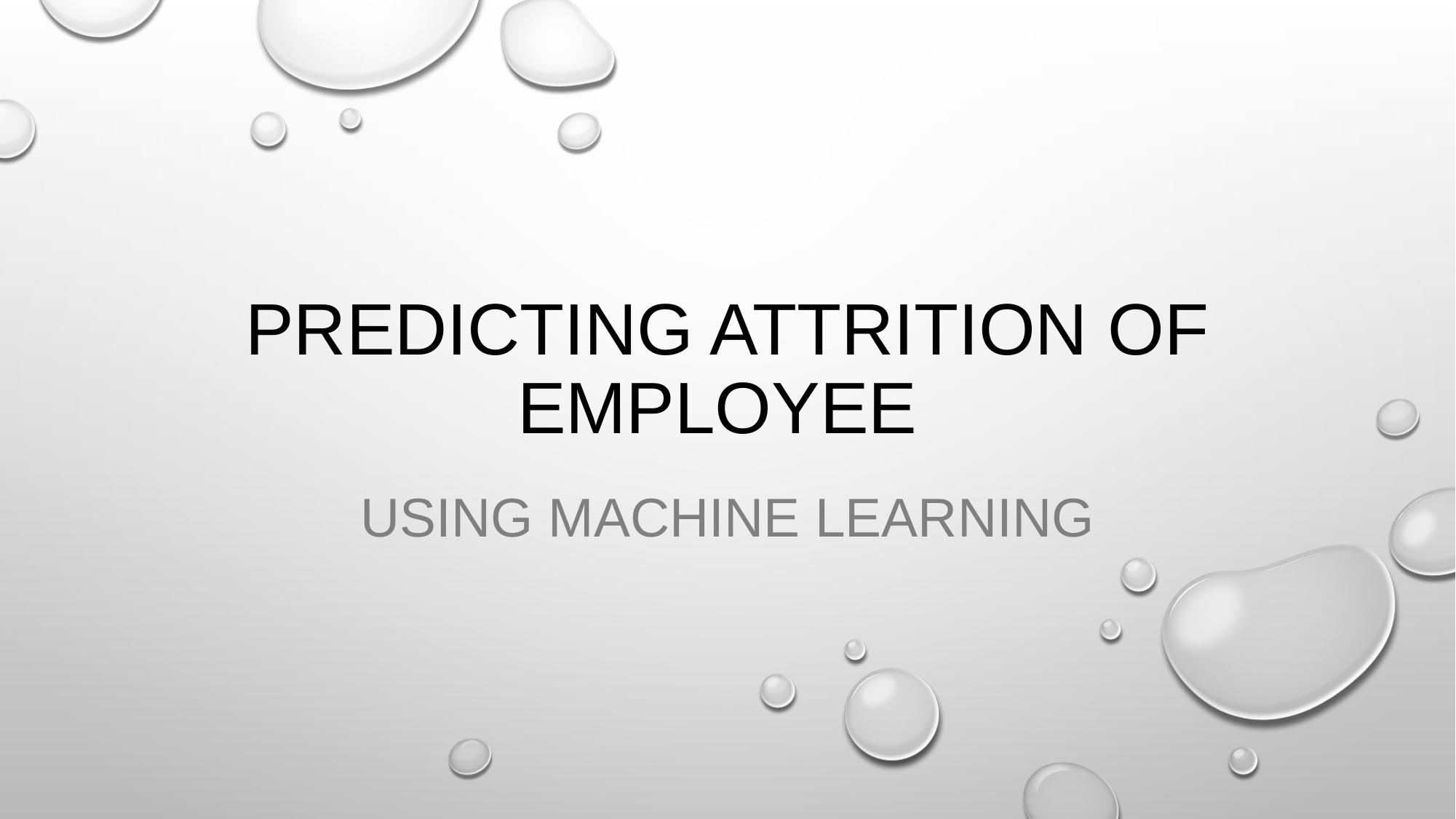

# Predicting attrition of employee
Using machine learning